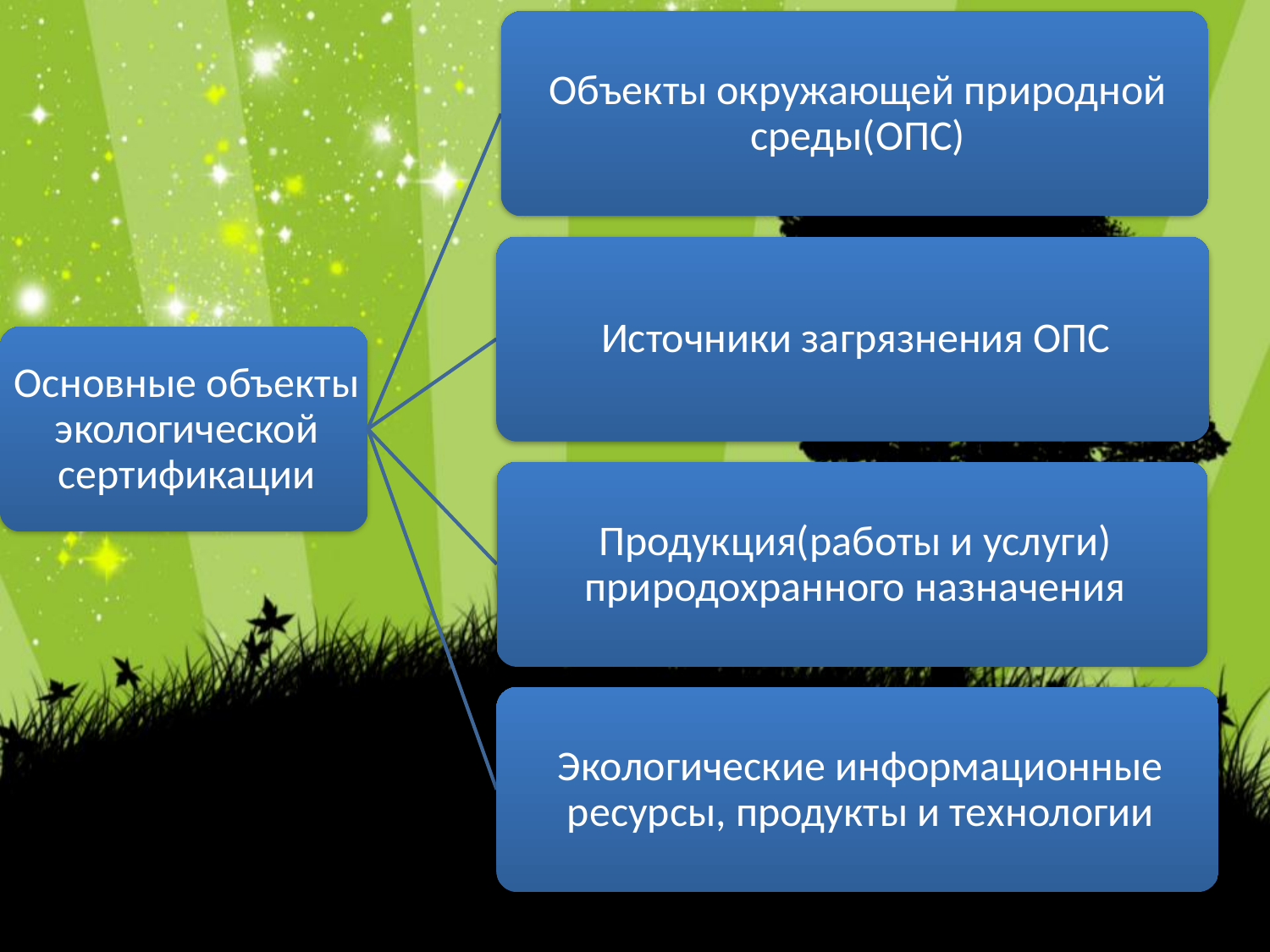

Основные объекты экологической сертификации

Объекты окружающей природной среды(ОПС)

Источники загрязнения ОПС

Продукция(работы и услуги) природохранного назначения

Экологические информационные ресурсы, продукты и технологии